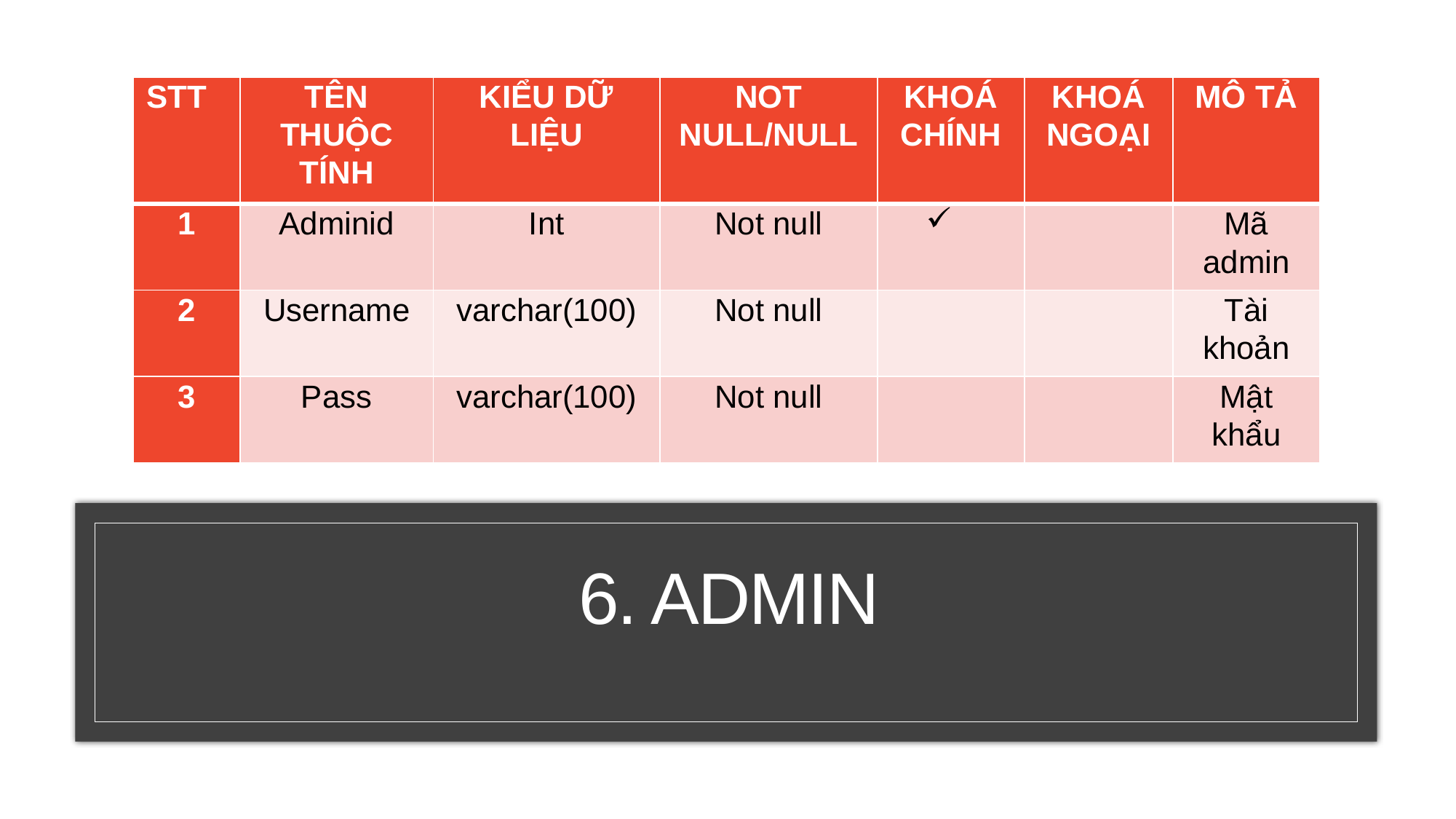

| STT | TÊN THUỘC TÍNH | KIỂU DỮ LIỆU | NOT NULL/NULL | KHOÁ CHÍNH | KHOÁ NGOẠI | MÔ TẢ |
| --- | --- | --- | --- | --- | --- | --- |
| 1 | Adminid | Int | Not null |  |  | Mã admin |
| 2 | Username | varchar(100) | Not null |  |  | Tài khoản |
| 3 | Pass | varchar(100) | Not null |  |  | Mật khẩu |

# 6. ADMIN